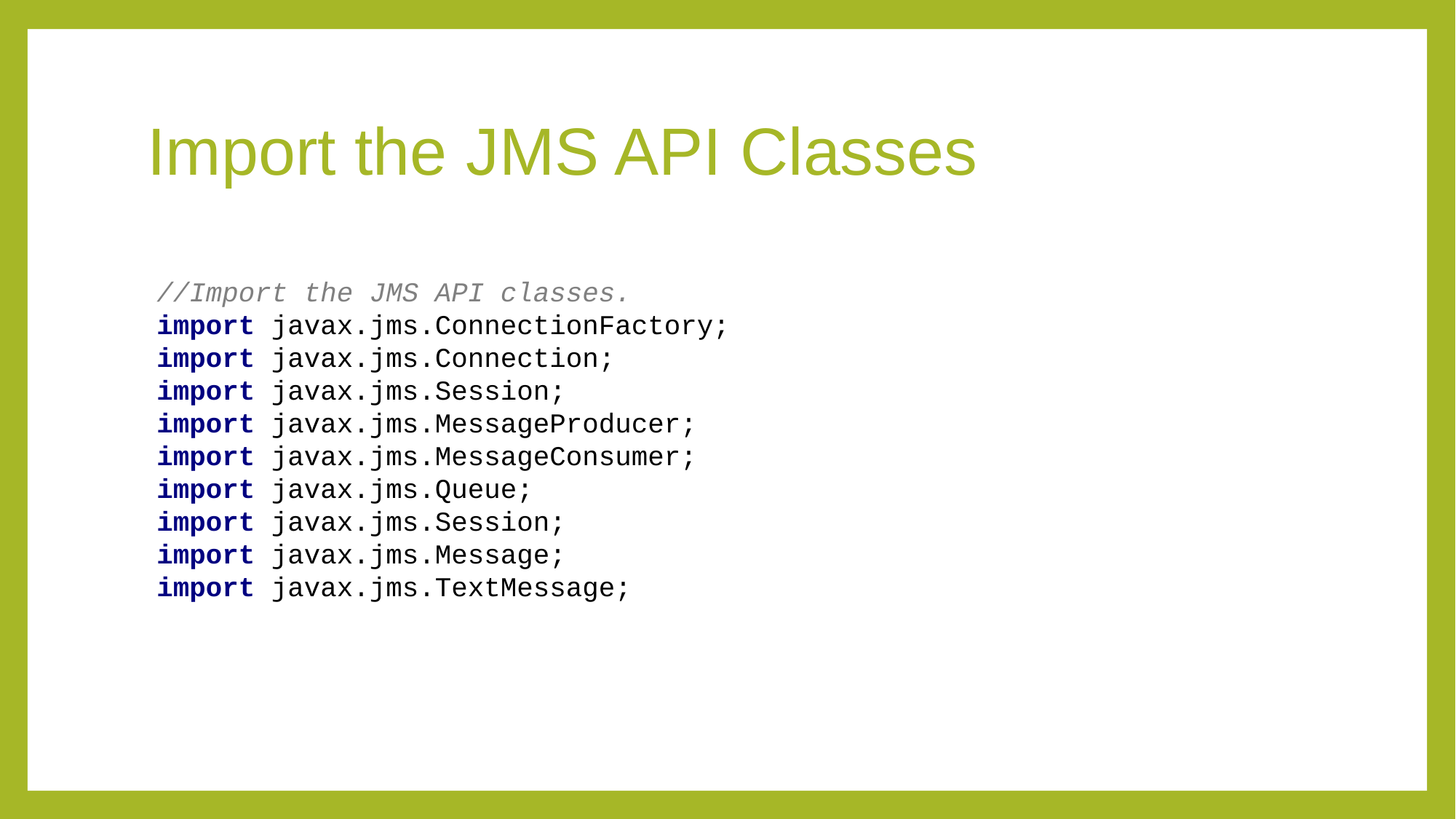

# Import the JMS API Classes
//Import the JMS API classes.
import javax.jms.ConnectionFactory;
import javax.jms.Connection;
import javax.jms.Session;
import javax.jms.MessageProducer;
import javax.jms.MessageConsumer;
import javax.jms.Queue;
import javax.jms.Session;
import javax.jms.Message;
import javax.jms.TextMessage;